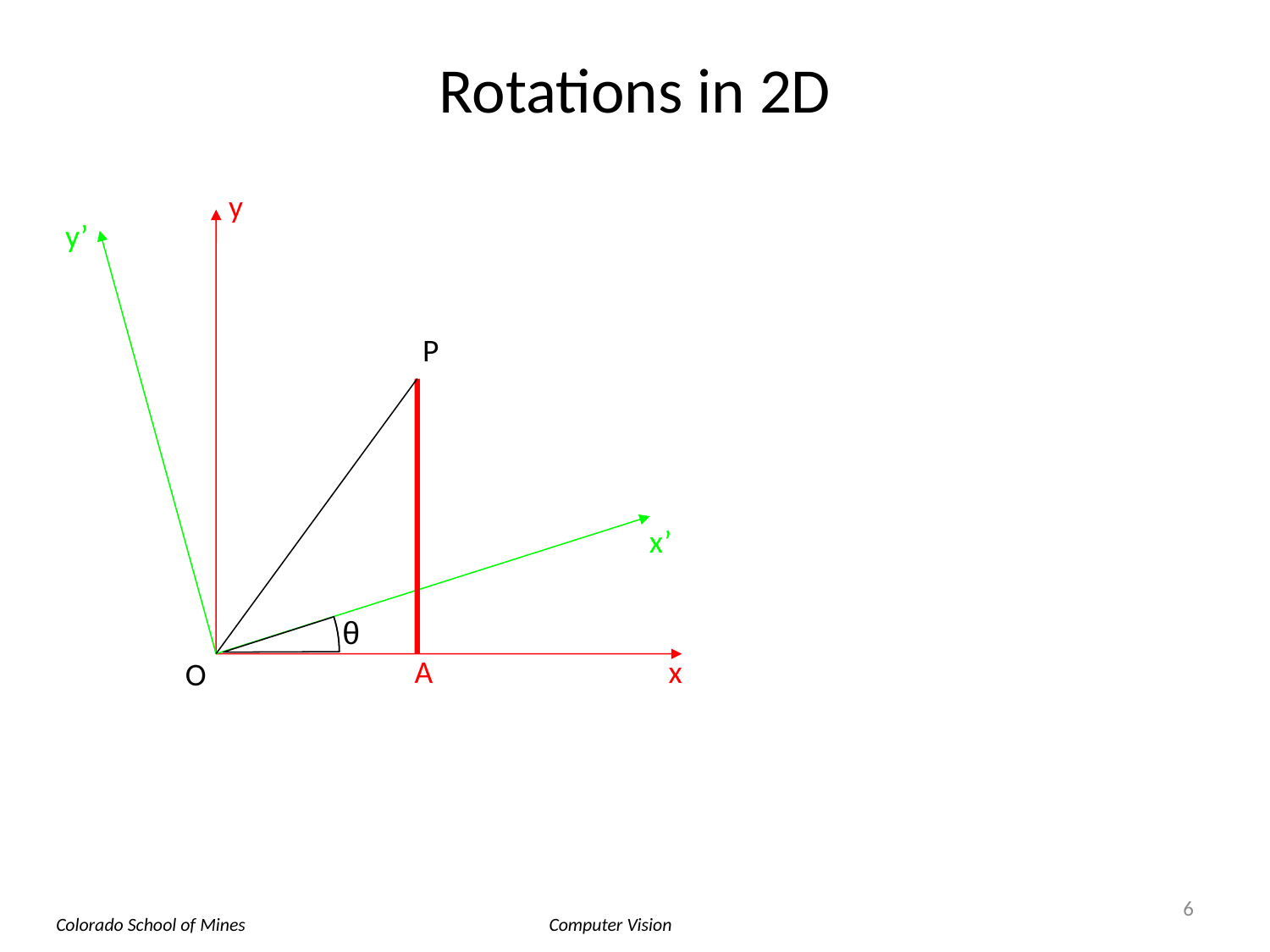

Rotations in 2D
y
y’
P
x’
θ

A
x
O
6